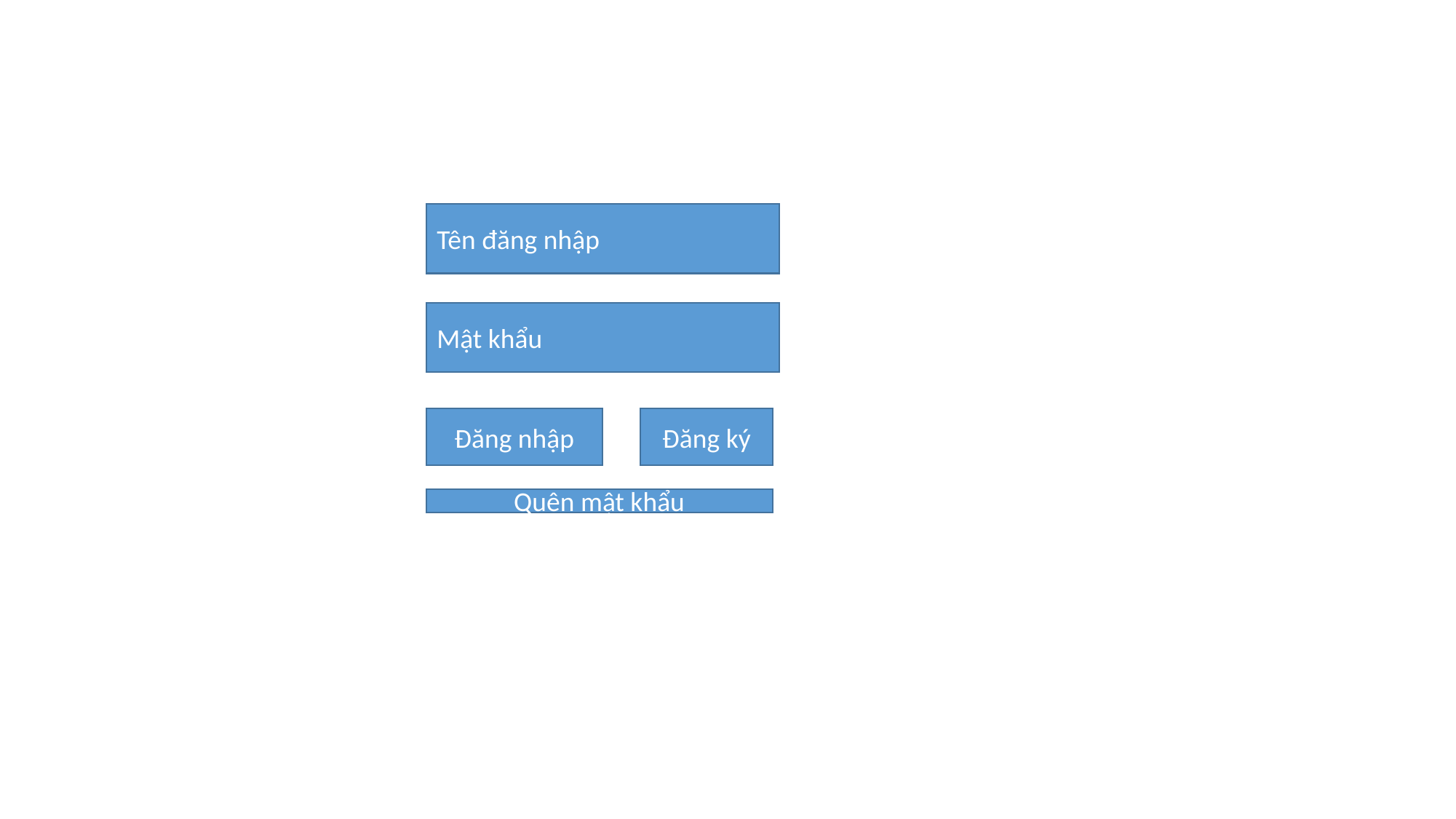

Tên đăng nhập
Mật khẩu
Đăng nhập
Đăng ký
Quên mật khẩu